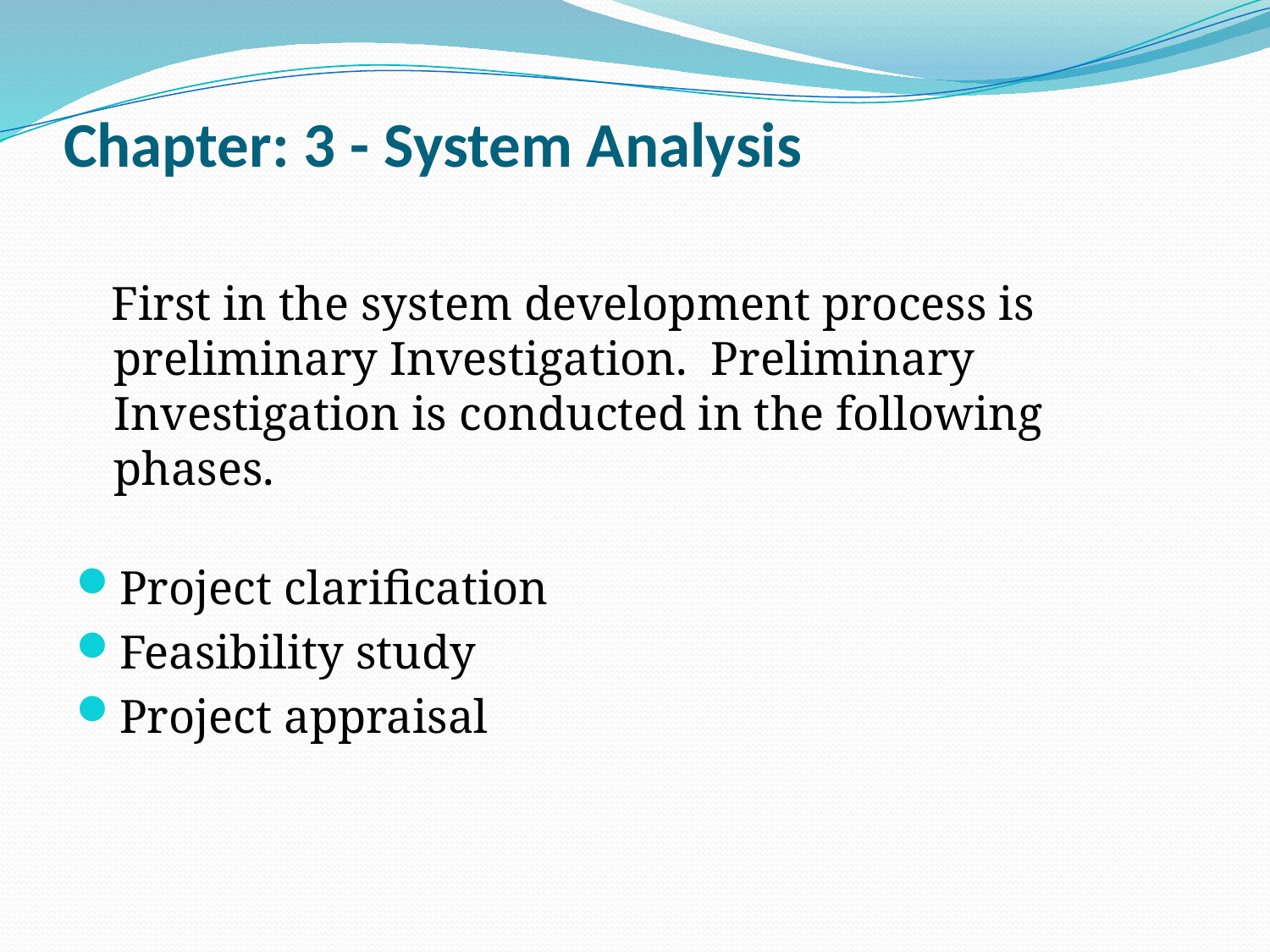

# Chapter: 3 - System Analysis
   First in the system development process is preliminary Investigation.  Preliminary Investigation is conducted in the following phases.
Project clarification
Feasibility study
Project appraisal